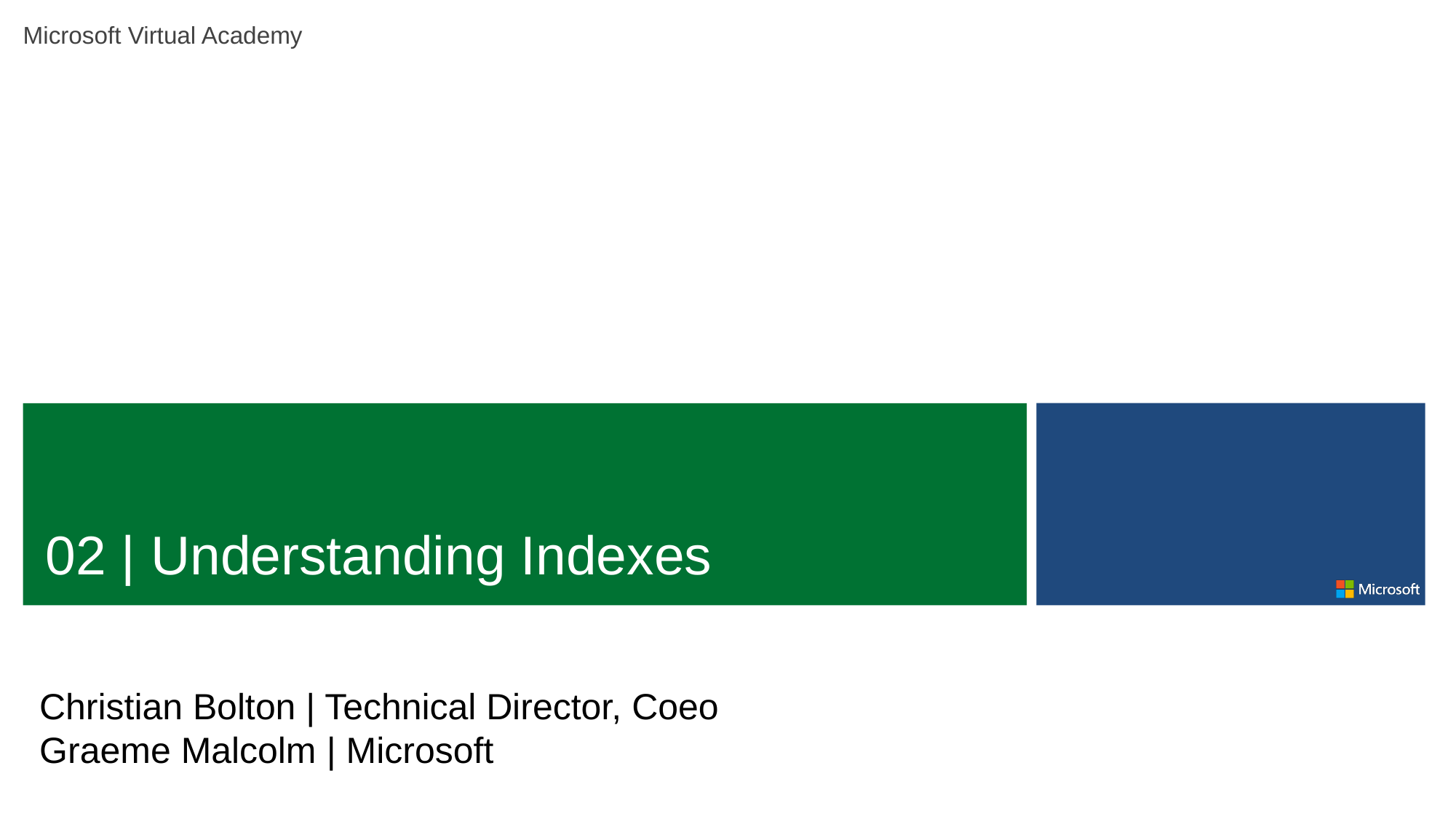

02 | Understanding Indexes
Christian Bolton | Technical Director, Coeo
Graeme Malcolm | Microsoft